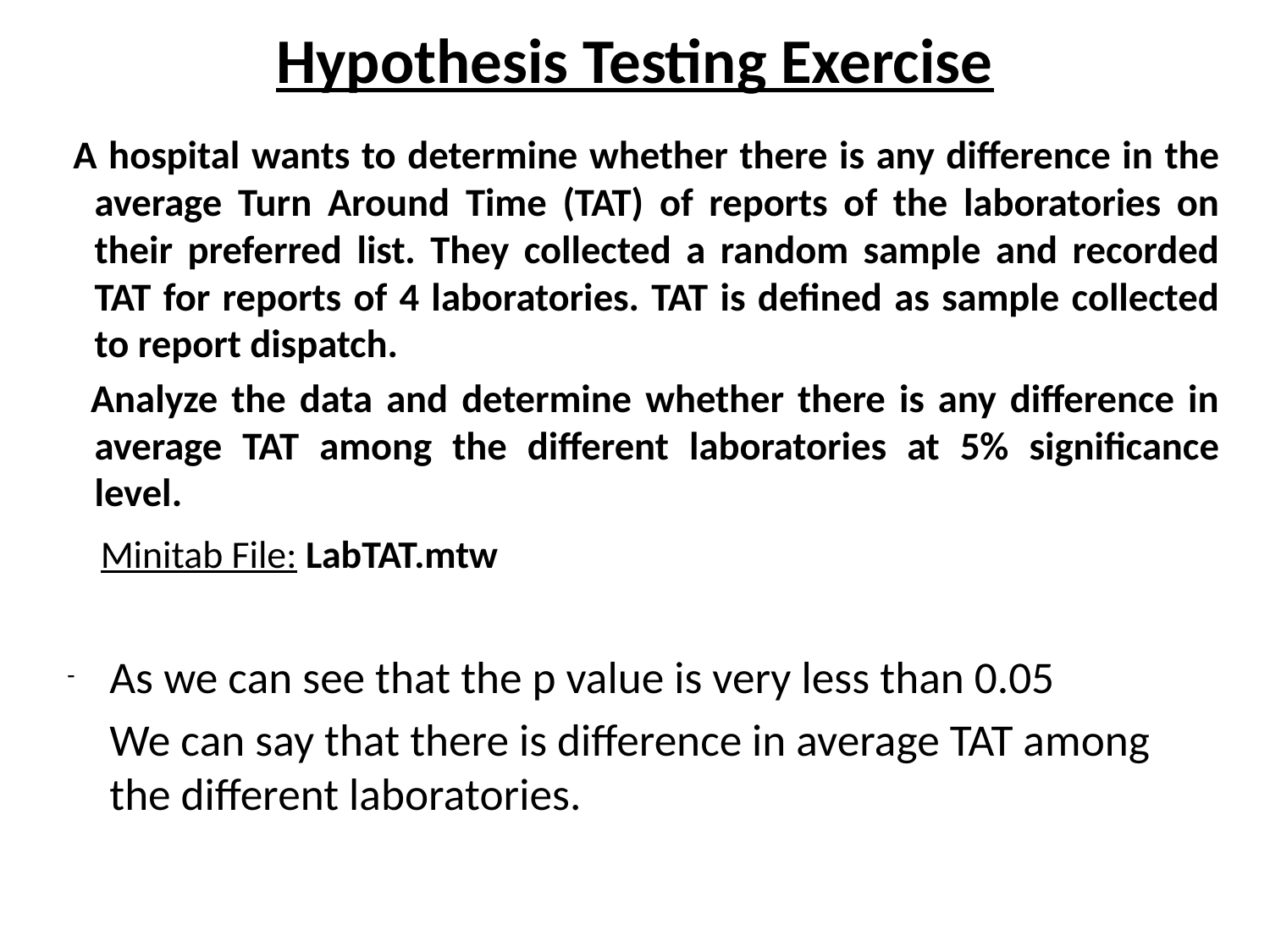

# Hypothesis Testing Exercise
  A hospital wants to determine whether there is any difference in the average Turn Around Time (TAT) of reports of the laboratories on their preferred list. They collected a random sample and recorded TAT for reports of 4 laboratories. TAT is defined as sample collected to report dispatch.
   Analyze the data and determine whether there is any difference in average TAT among the different laboratories at 5% significance level.
     Minitab File: LabTAT.mtw

﻿As we can see that the p value is very less than 0.05
We can say that there is difference in average TAT among the different laboratories.